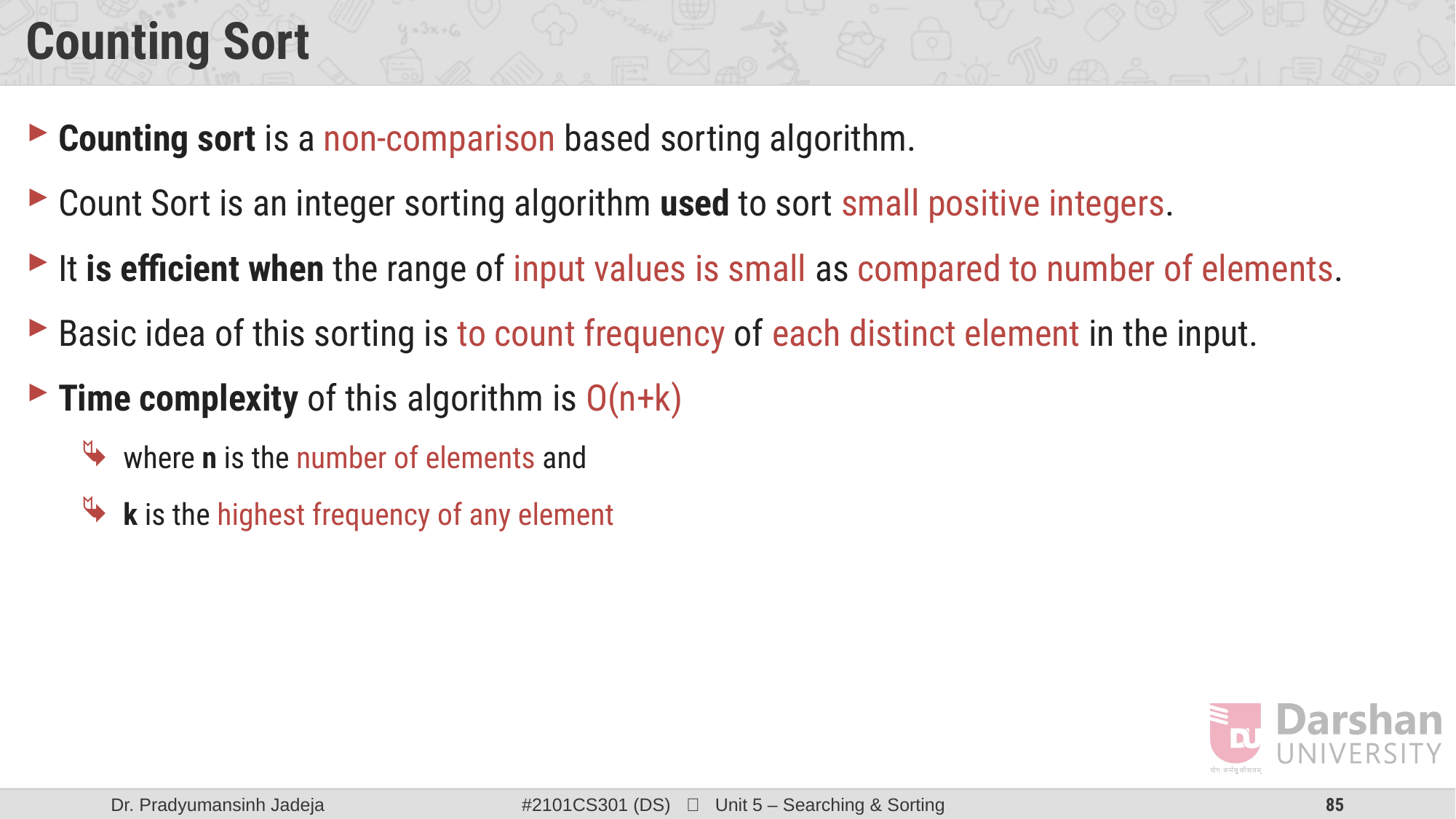

# Counting Sort
Counting sort is a non-comparison based sorting algorithm.
Count Sort is an integer sorting algorithm used to sort small positive integers.
It is efficient when the range of input values is small as compared to number of elements.
Basic idea of this sorting is to count frequency of each distinct element in the input.
Time complexity of this algorithm is O(n+k)
where n is the number of elements and
k is the highest frequency of any element